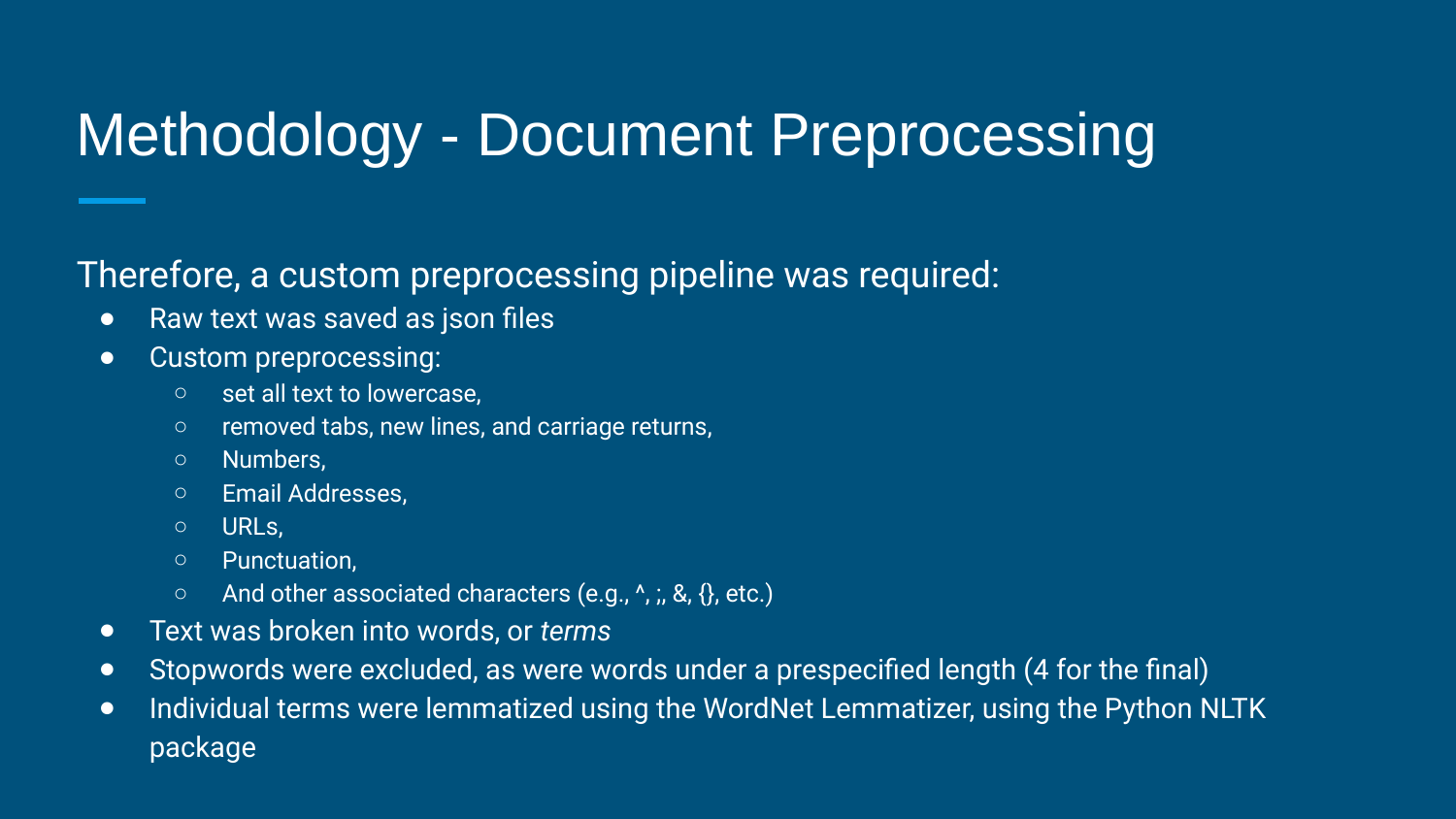

# Methodology - Document Preprocessing
Therefore, a custom preprocessing pipeline was required:
Raw text was saved as json files
Custom preprocessing:
set all text to lowercase,
removed tabs, new lines, and carriage returns,
Numbers,
Email Addresses,
URLs,
Punctuation,
And other associated characters (e.g., ^, ;, &, {}, etc.)
Text was broken into words, or terms
Stopwords were excluded, as were words under a prespecified length (4 for the final)
Individual terms were lemmatized using the WordNet Lemmatizer, using the Python NLTK package